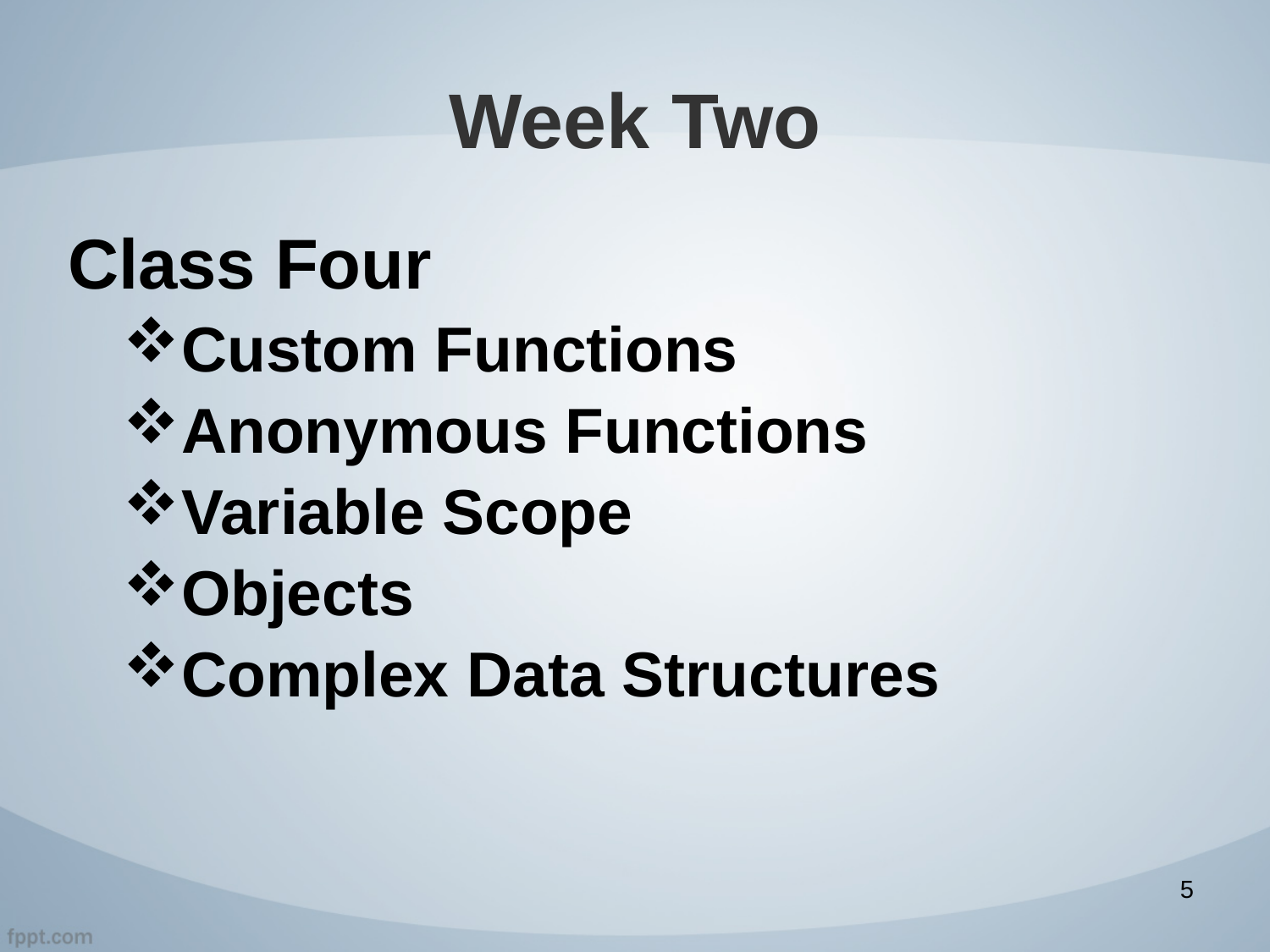

# Week Two
Class Four
Custom Functions
Anonymous Functions
Variable Scope
Objects
Complex Data Structures

5